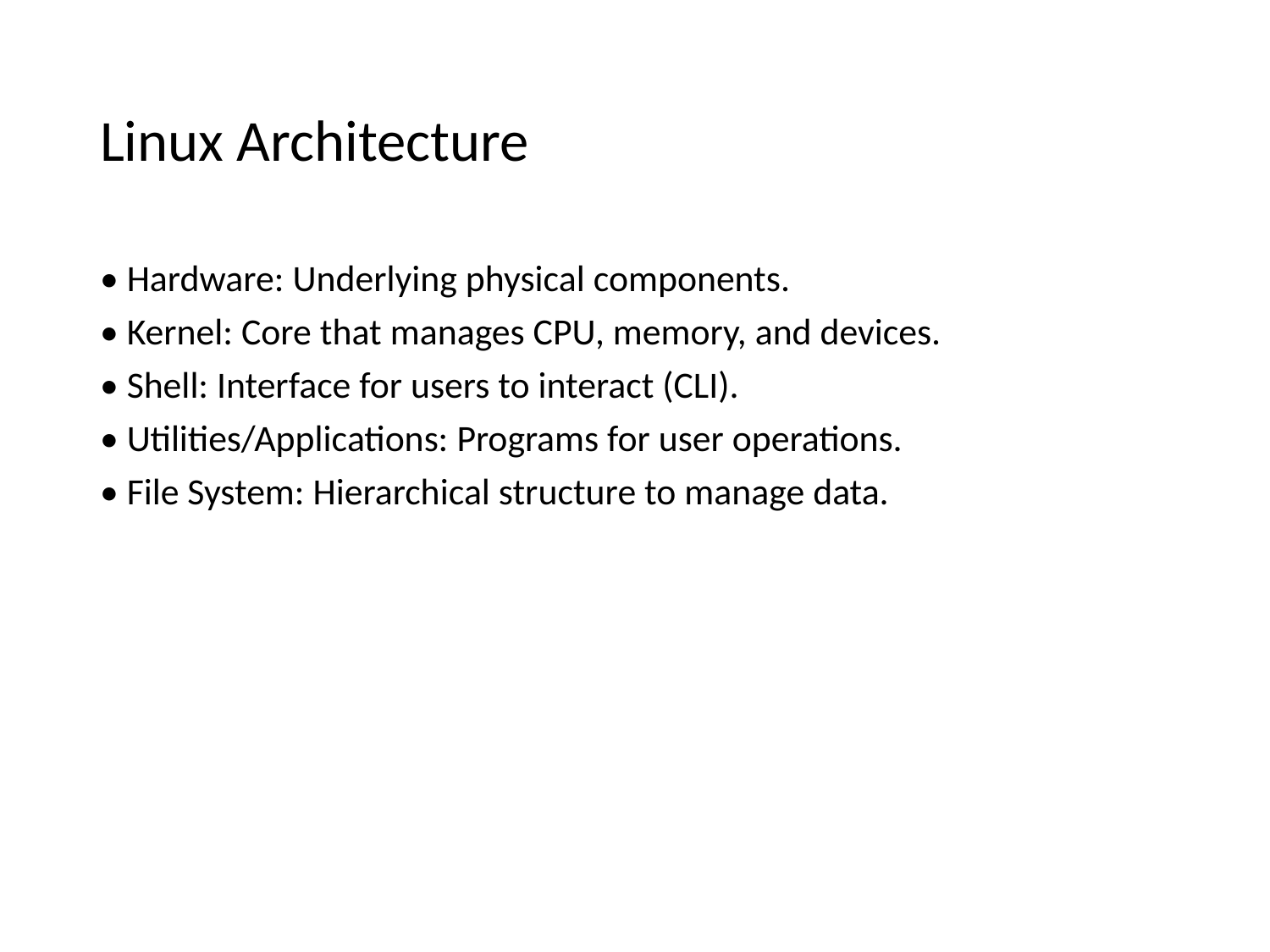

# Linux Architecture
• Hardware: Underlying physical components.
• Kernel: Core that manages CPU, memory, and devices.
• Shell: Interface for users to interact (CLI).
• Utilities/Applications: Programs for user operations.
• File System: Hierarchical structure to manage data.